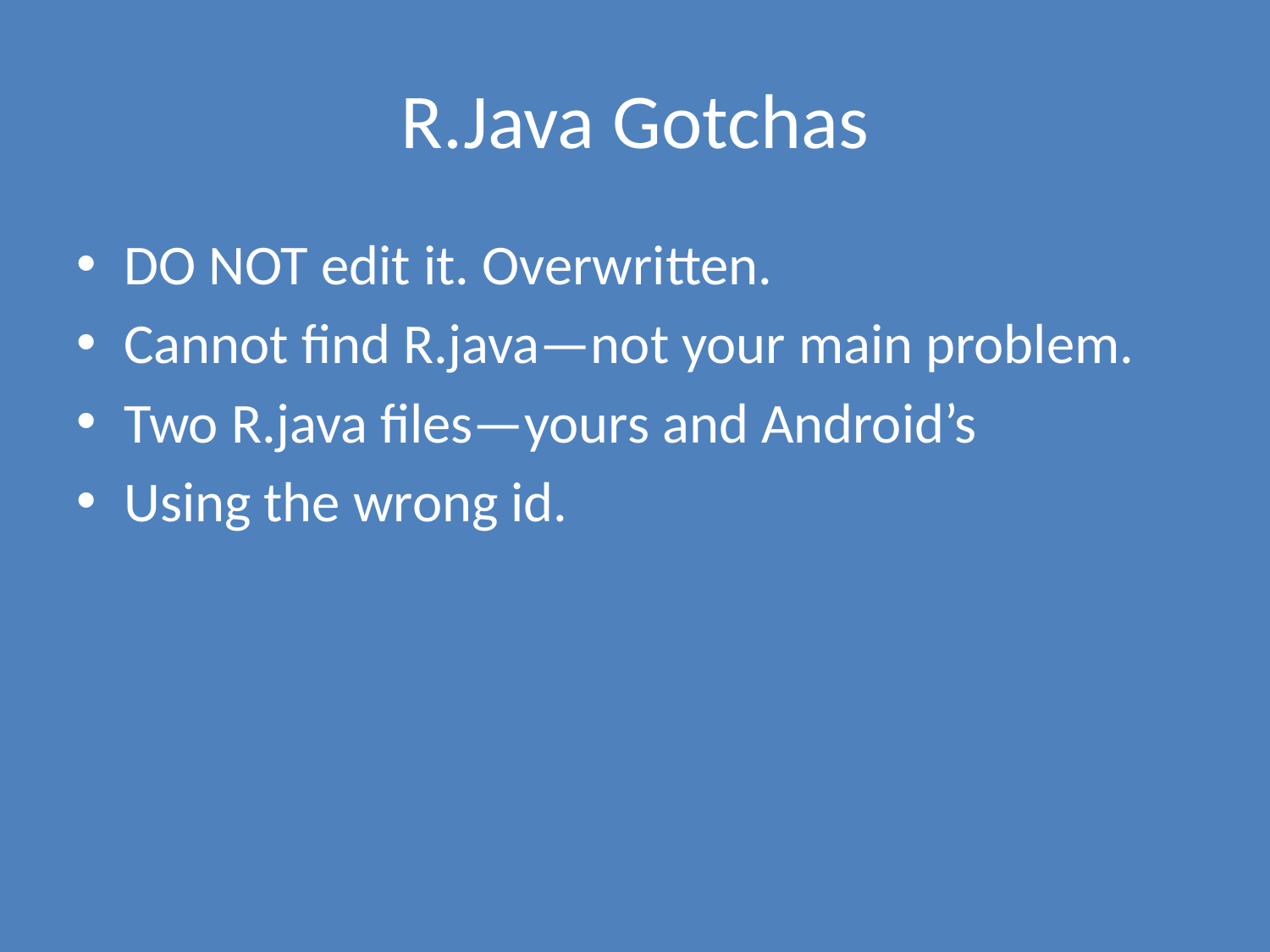

# R.Java Gotchas
DO NOT edit it. Overwritten.
Cannot find R.java—not your main problem.
Two R.java files—yours and Android’s
Using the wrong id.